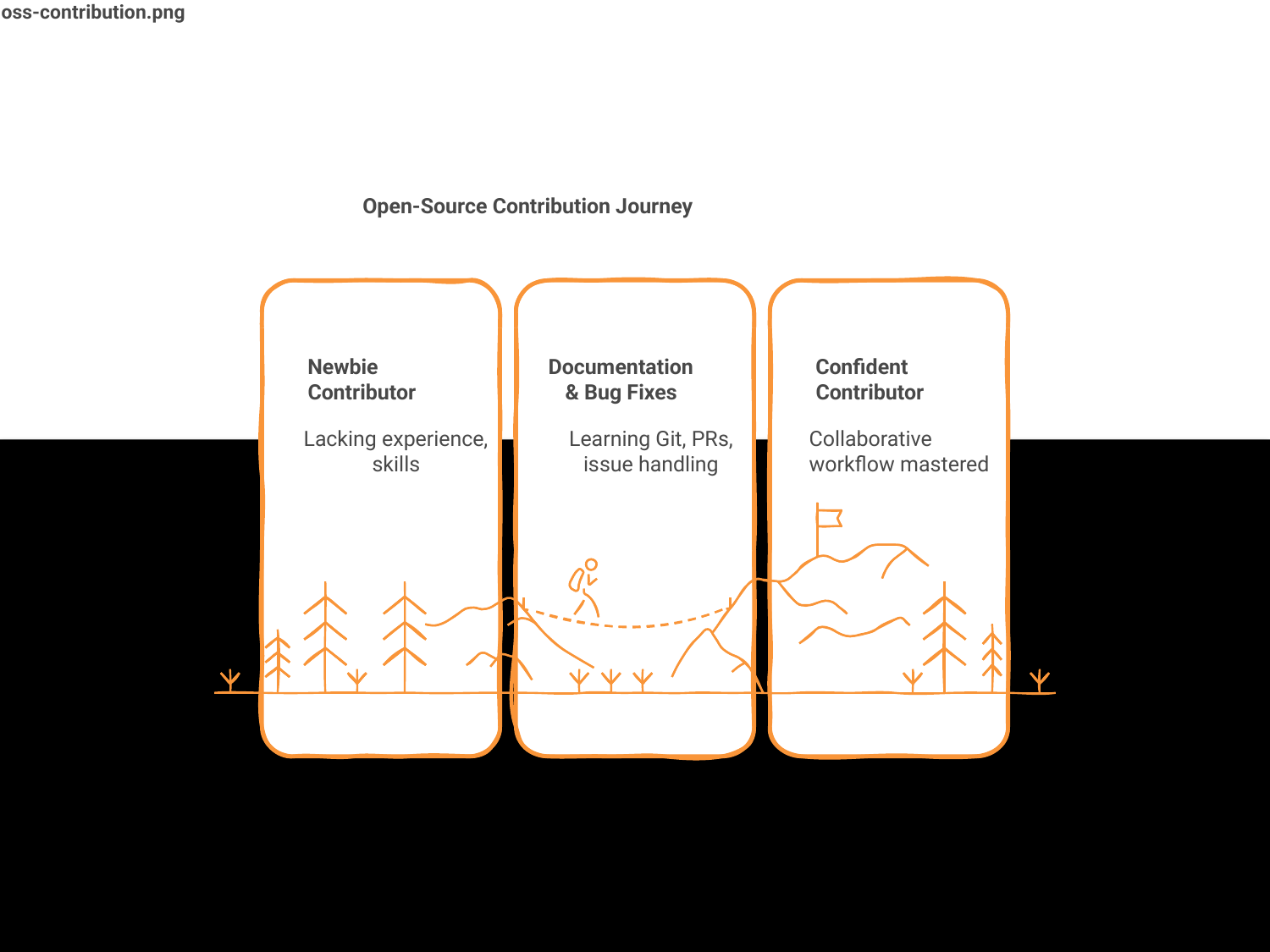

oss-contribution.png
Open-Source Contribution Journey

Newbie
Contributor
Documentation
& Bug Fixes
Confident
Contributor
Lacking experience,
skills
Learning Git, PRs,
issue handling
Collaborative
workflow mastered